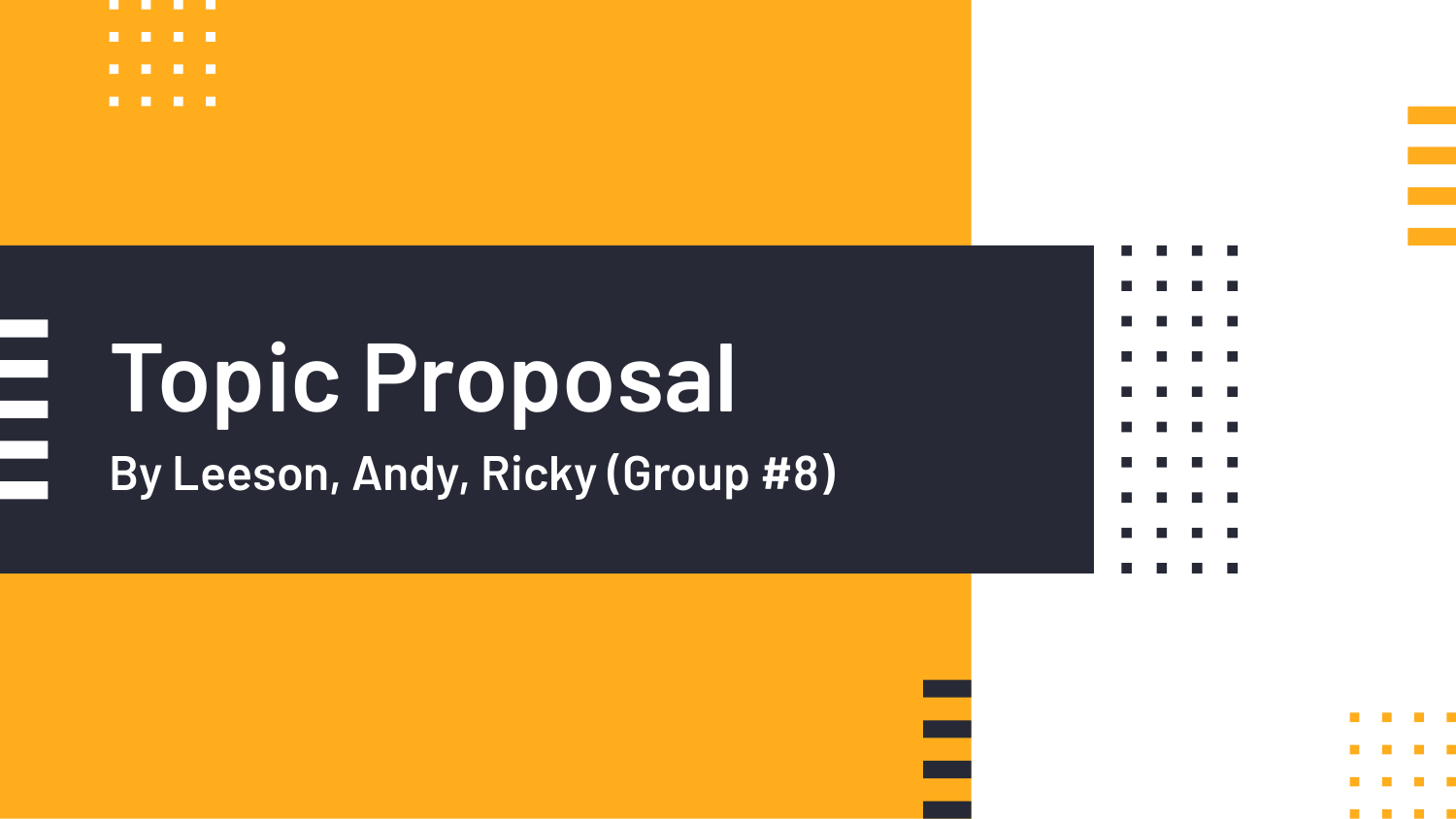

# Topic Proposal
By Leeson, Andy, Ricky (Group #8)